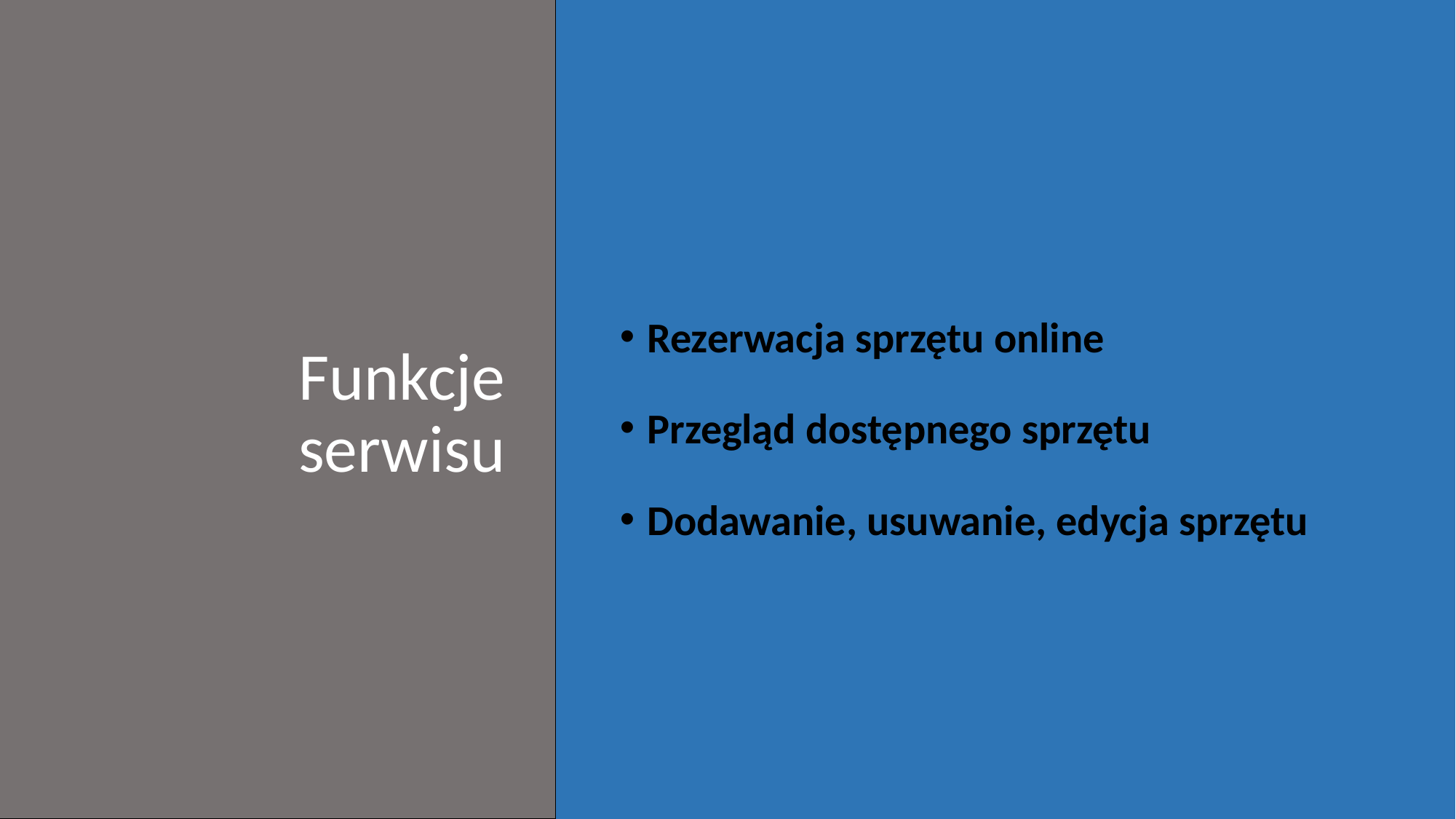

# Funkcje serwisu
Rezerwacja sprzętu online
Przegląd dostępnego sprzętu
Dodawanie, usuwanie, edycja sprzętu